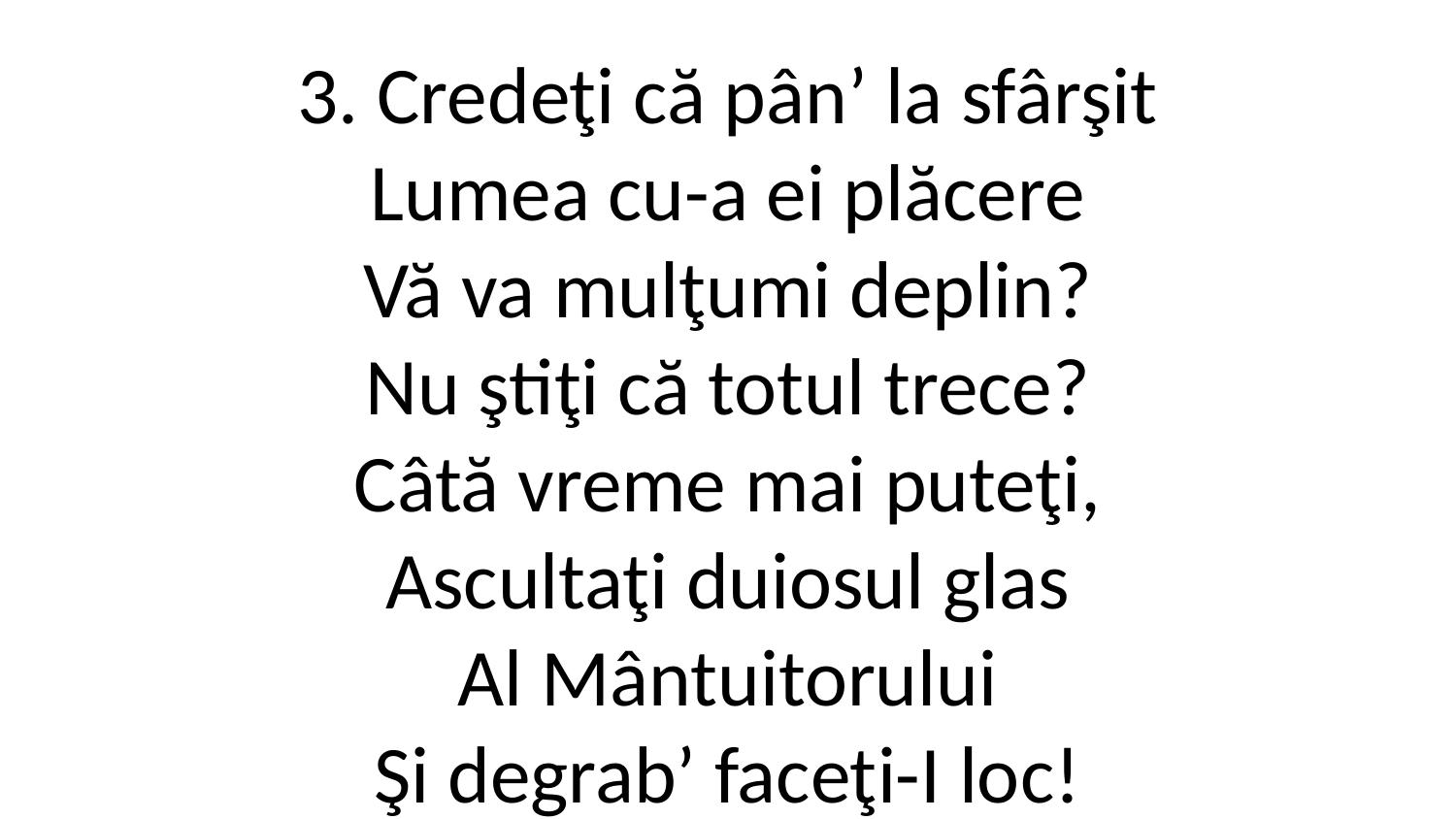

3. Credeţi că pân’ la sfârşit
Lumea cu-a ei plăcere
Vă va mulţumi deplin?
Nu ştiţi că totul trece?
Câtă vreme mai puteţi,
Ascultaţi duiosul glas
Al Mântuitorului
Şi degrab’ faceţi-I loc!